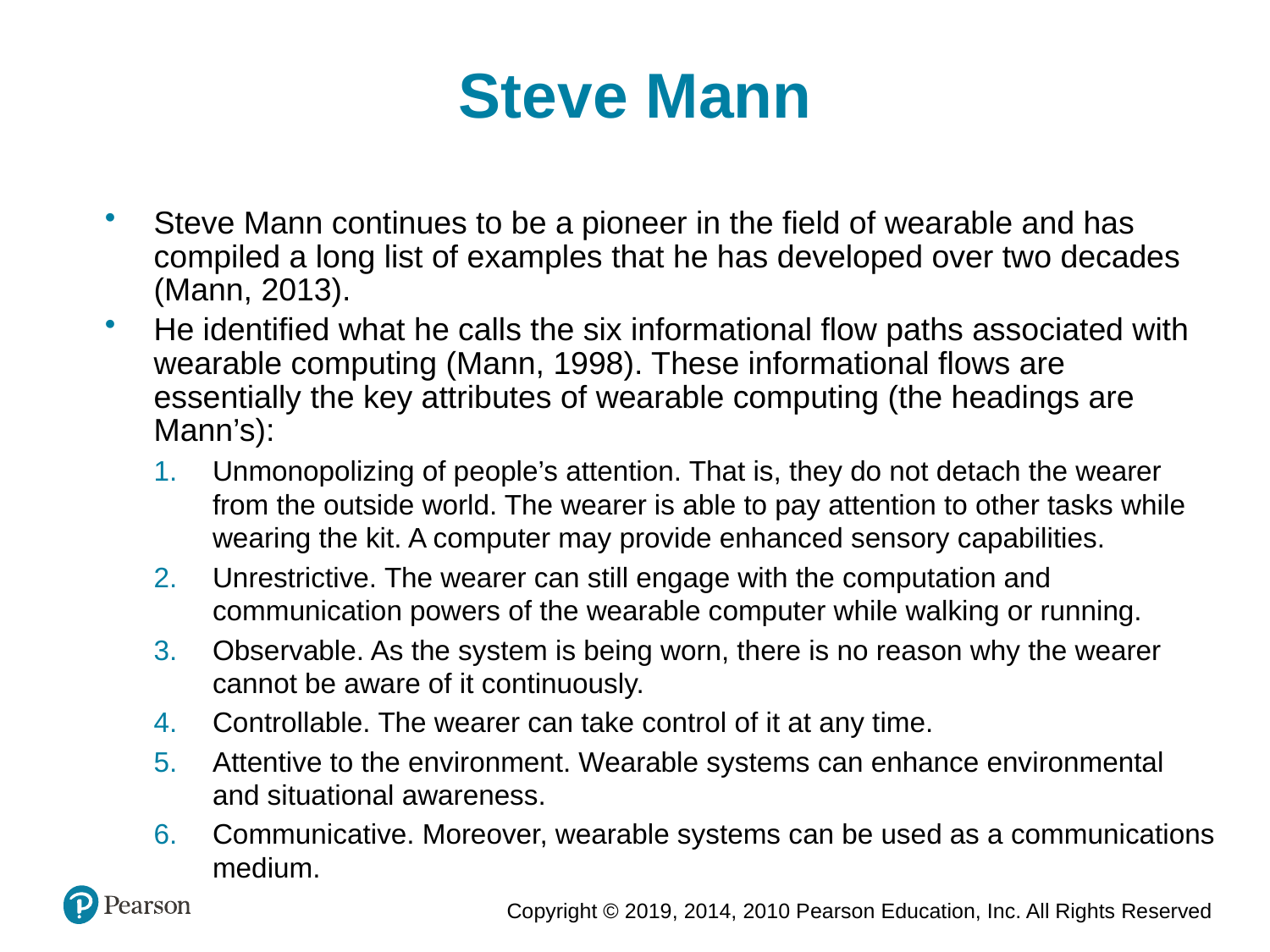

Steve Mann
Steve Mann continues to be a pioneer in the field of wearable and has compiled a long list of examples that he has developed over two decades (Mann, 2013).
He identified what he calls the six informational flow paths associated with wearable computing (Mann, 1998). These informational flows are essentially the key attributes of wearable computing (the headings are Mann’s):
Unmonopolizing of people’s attention. That is, they do not detach the wearer from the outside world. The wearer is able to pay attention to other tasks while wearing the kit. A computer may provide enhanced sensory capabilities.
Unrestrictive. The wearer can still engage with the computation and communication powers of the wearable computer while walking or running.
Observable. As the system is being worn, there is no reason why the wearer cannot be aware of it continuously.
Controllable. The wearer can take control of it at any time.
Attentive to the environment. Wearable systems can enhance environmental and situational awareness.
Communicative. Moreover, wearable systems can be used as a communications medium.